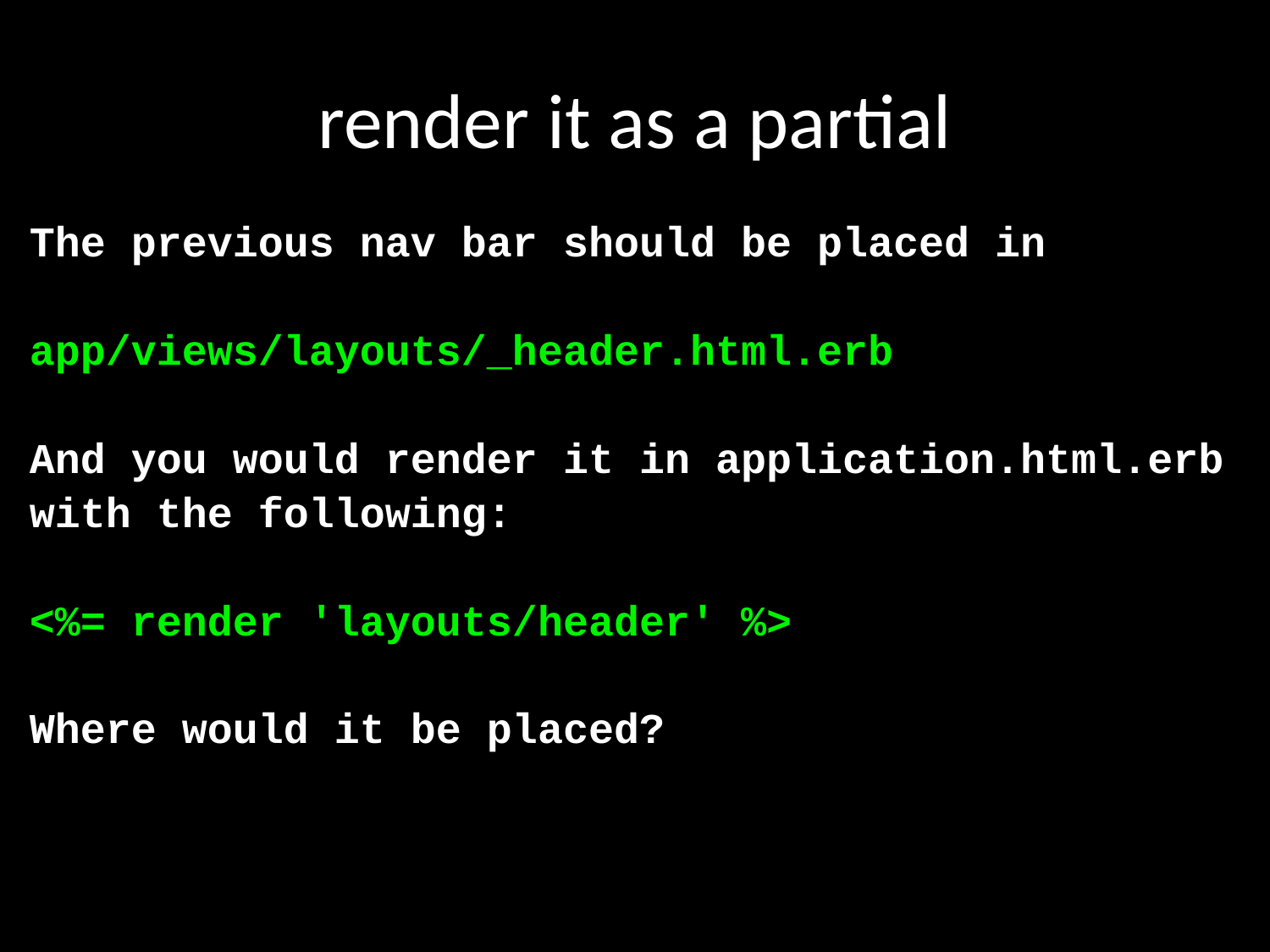

# render it as a partial
The previous nav bar should be placed in

app/views/layouts/_header.html.erb

And you would render it in application.html.erb
with the following:

<%= render 'layouts/header' %>

Where would it be placed?